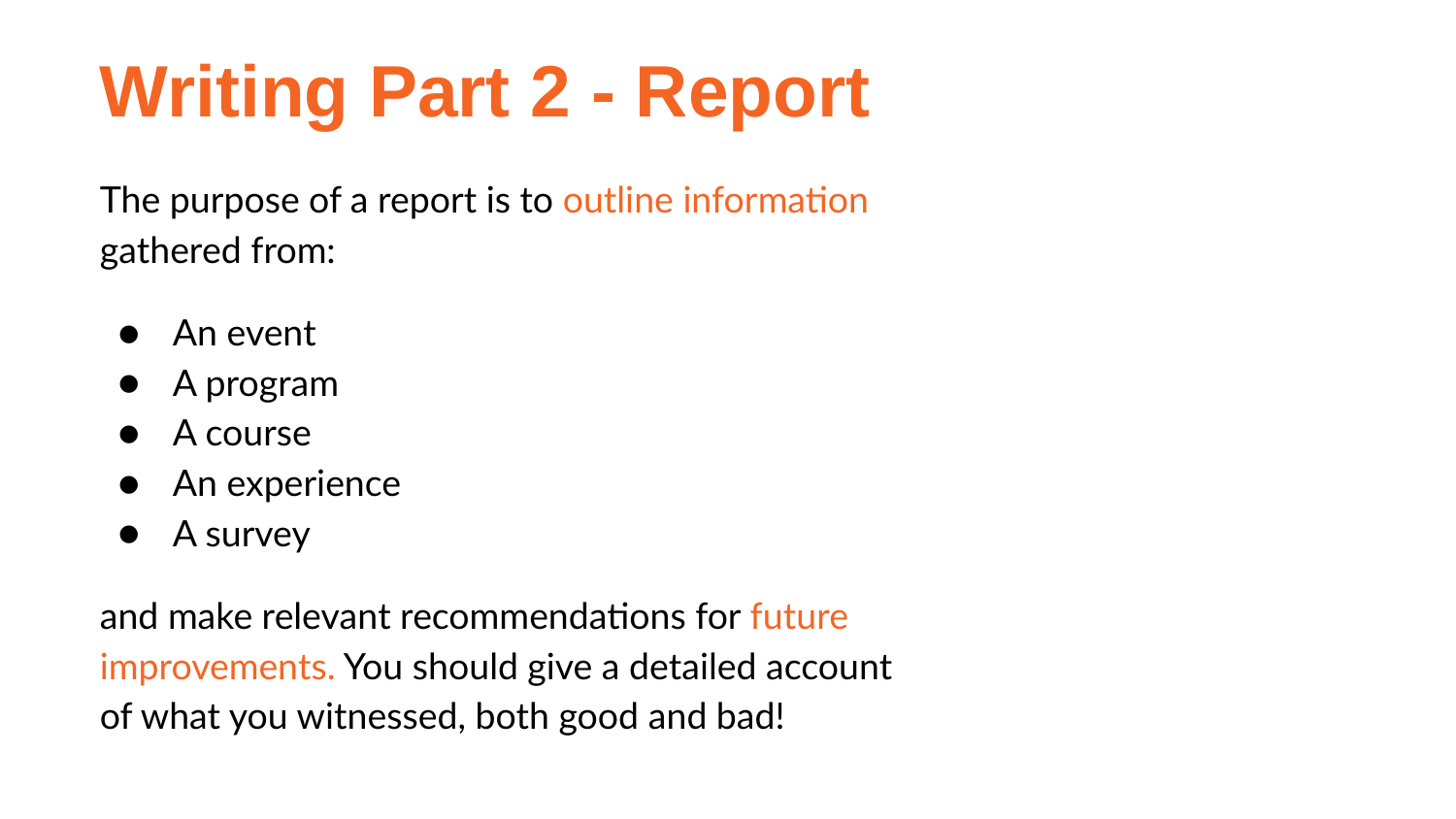

Writing Part 2 - Report
The purpose of a report is to outline information gathered from:
An event
A program
A course
An experience
A survey
and make relevant recommendations for future improvements. You should give a detailed account of what you witnessed, both good and bad!